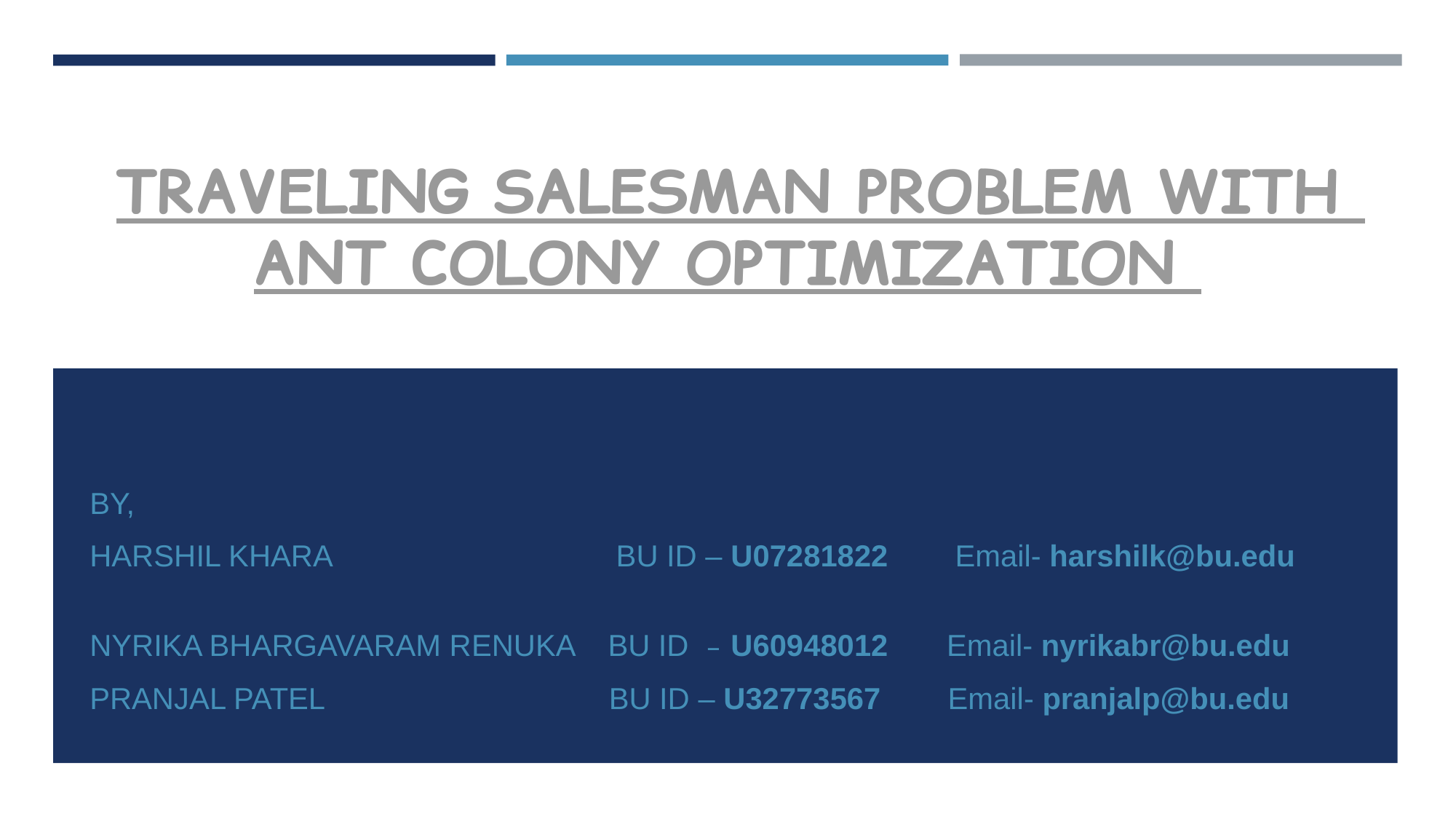

# TRAVELING SALESMAN PROBLEM WITH ANT COLONY OPTIMIZATION
BY,
HARSHIL KHARA                                  BU ID – U07281822        Email- harshilk@bu.edu
NYRIKA BHARGAVARAM RENUKA    BU ID  – U60948012       Email- nyrikabr@bu.edu
PRANJAL PATEL                                  BU ID – U32773567        Email- pranjalp@bu.edu